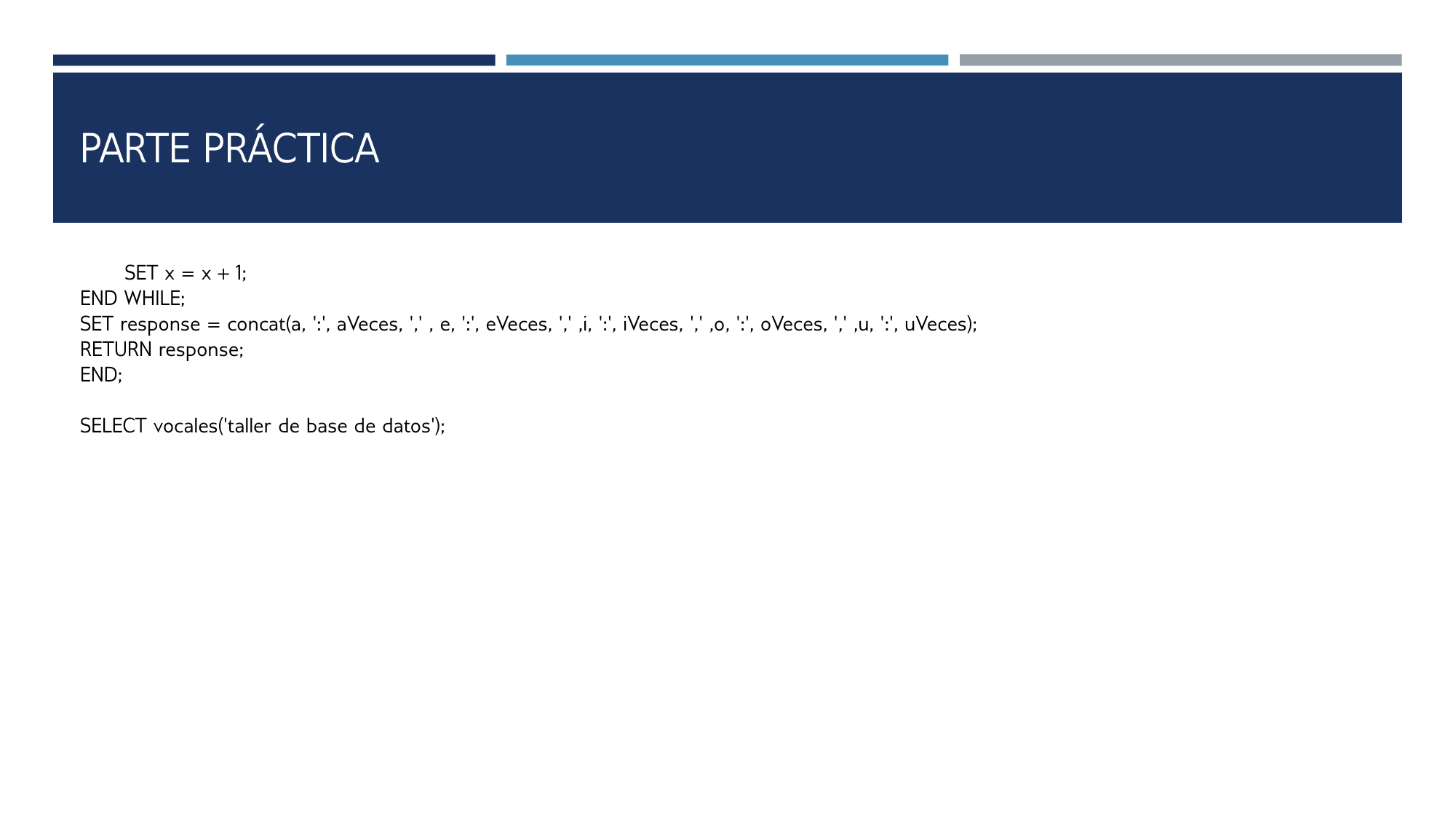

# PARTE PRÁCTICA
       SET x = x + 1;
END WHILE;
SET response = concat(a, ':', aVeces, ',' , e, ':', eVeces, ',' ,i, ':', iVeces, ',' ,o, ':', oVeces, ',' ,u, ':', uVeces);
RETURN response;
END;

SELECT vocales('taller de base de datos');